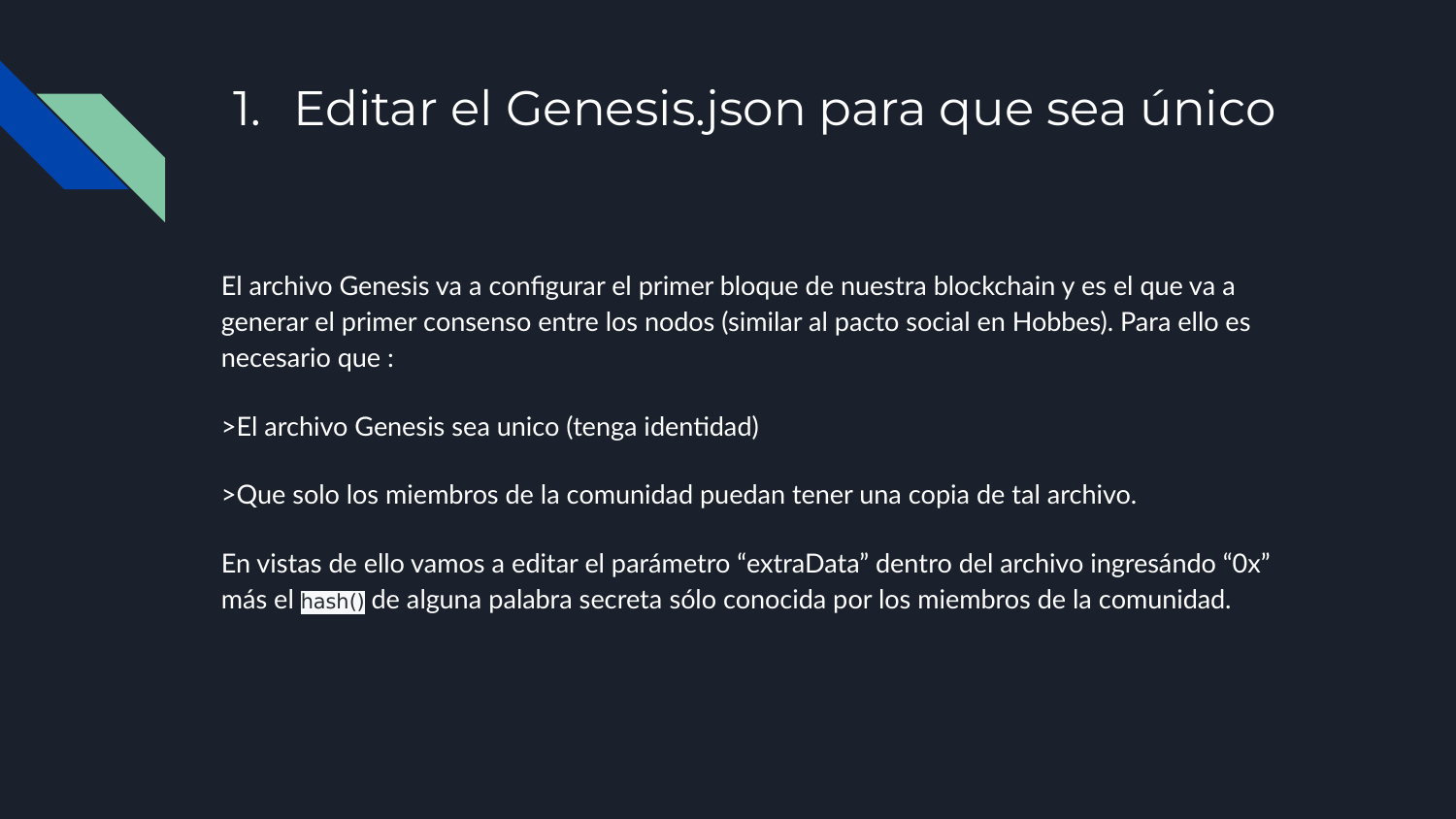

# Editar el Genesis.json para que sea único
El archivo Genesis va a configurar el primer bloque de nuestra blockchain y es el que va a generar el primer consenso entre los nodos (similar al pacto social en Hobbes). Para ello es necesario que :
>El archivo Genesis sea unico (tenga identidad)
>Que solo los miembros de la comunidad puedan tener una copia de tal archivo.
En vistas de ello vamos a editar el parámetro “extraData” dentro del archivo ingresándo “0x” más el hash() de alguna palabra secreta sólo conocida por los miembros de la comunidad.